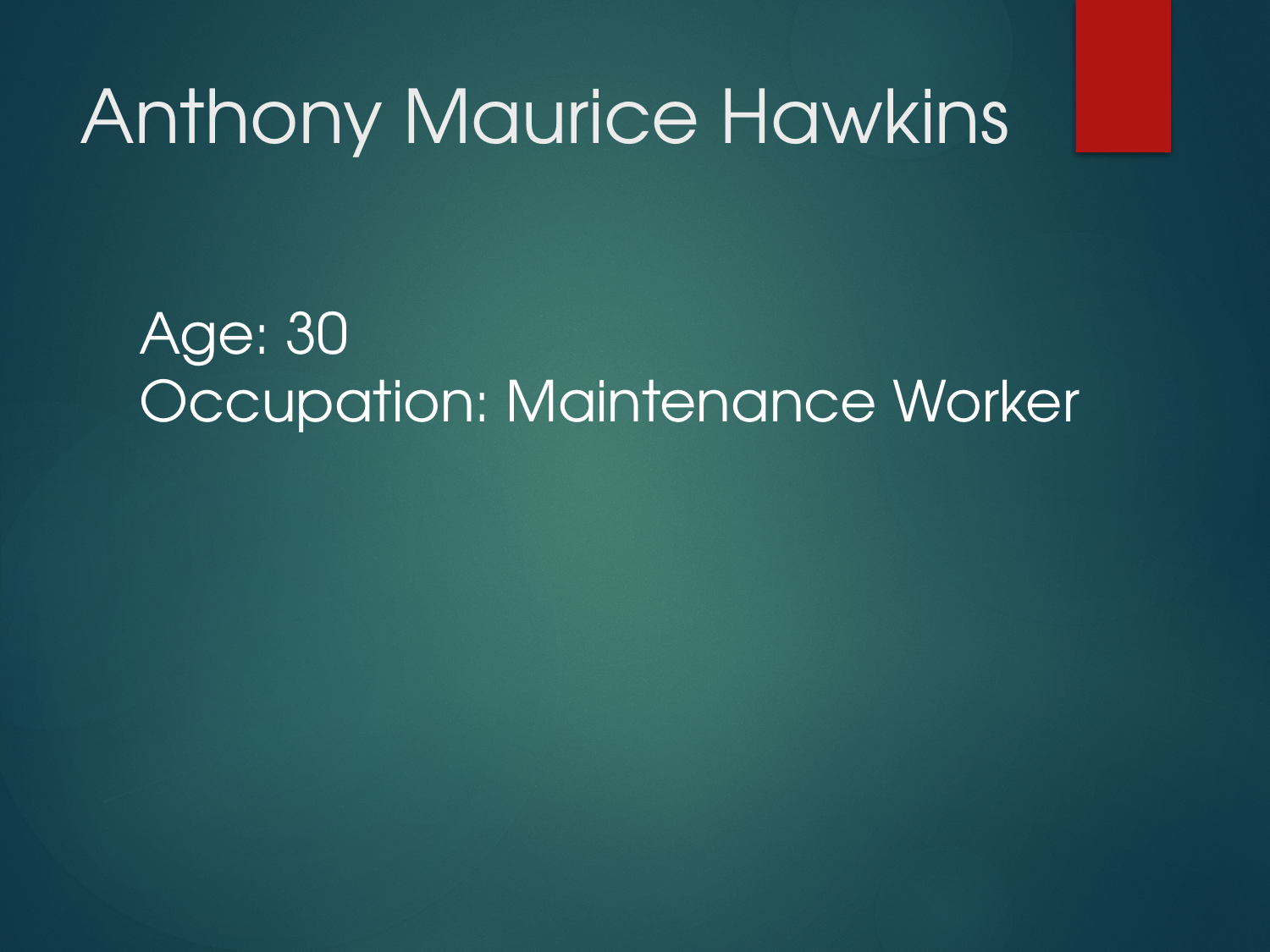

# Anthony Maurice Hawkins

Age: 30
Occupation: Maintenance Worker